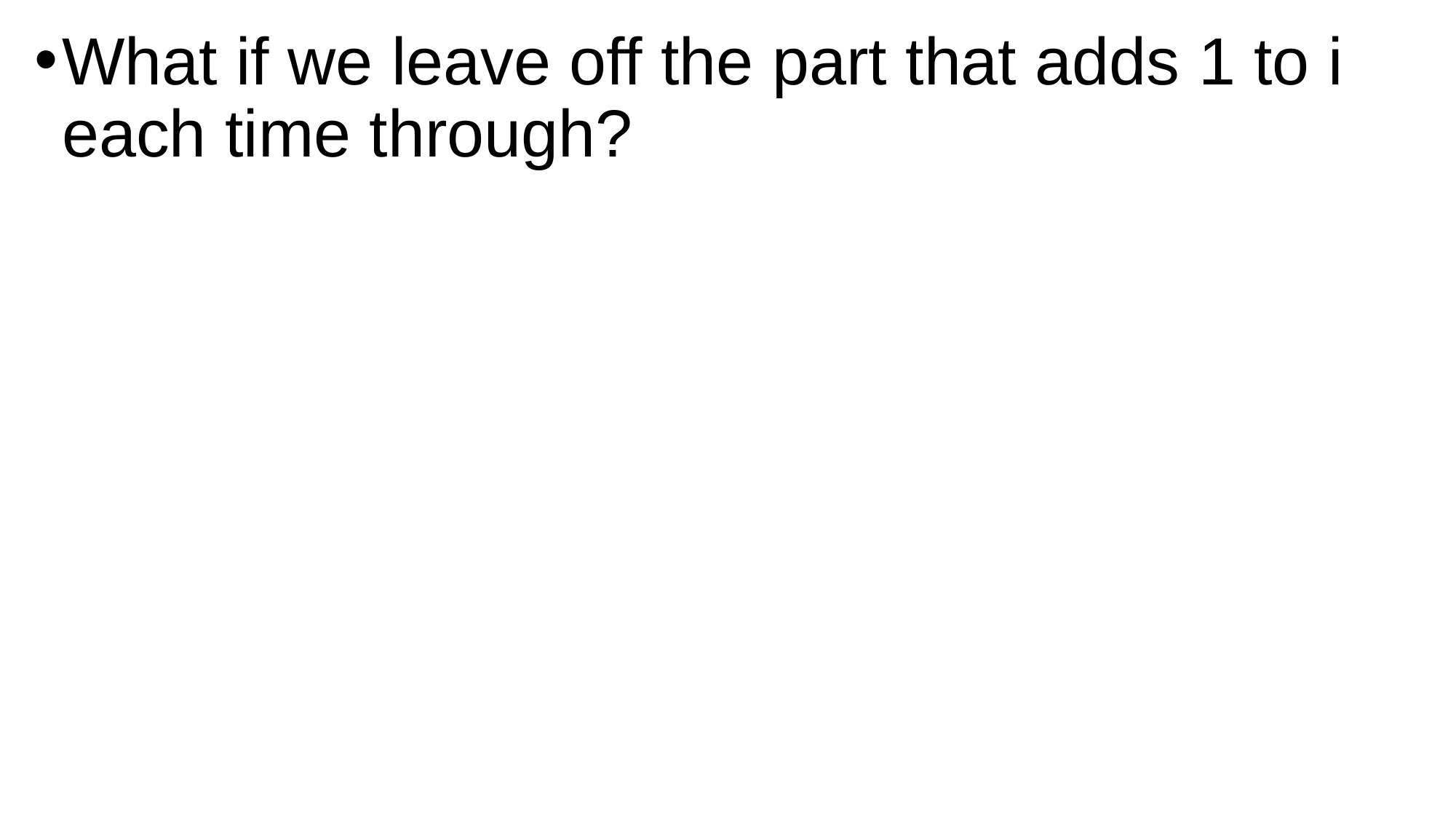

What if we leave off the part that adds 1 to i each time through?